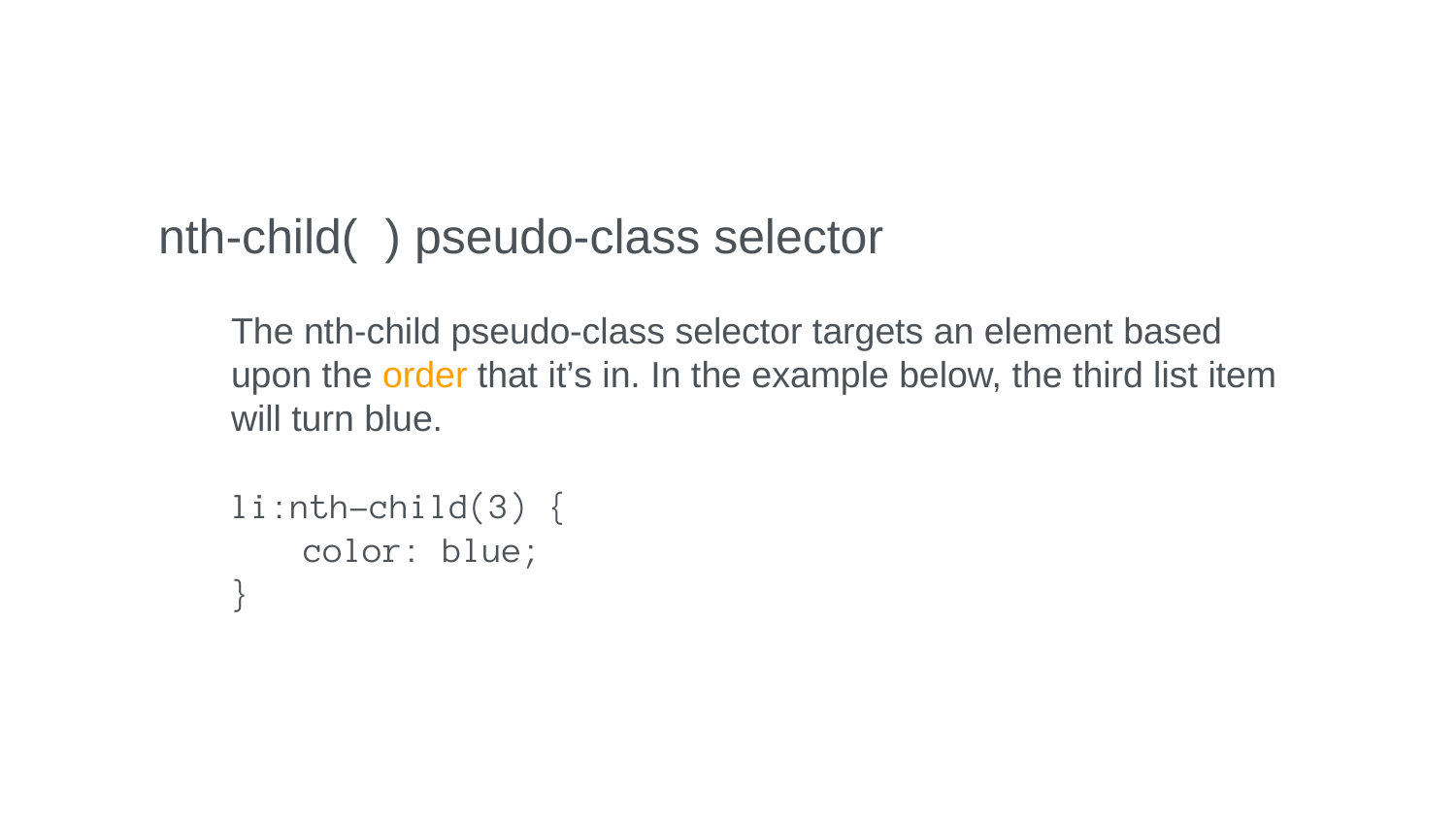

nth-child(  ) pseudo-class selector

The nth-child pseudo-class selector targets an element based upon the order that it’s in. In the example below, the third list item will turn blue.

li:nth-child(3) {
color: blue;
}